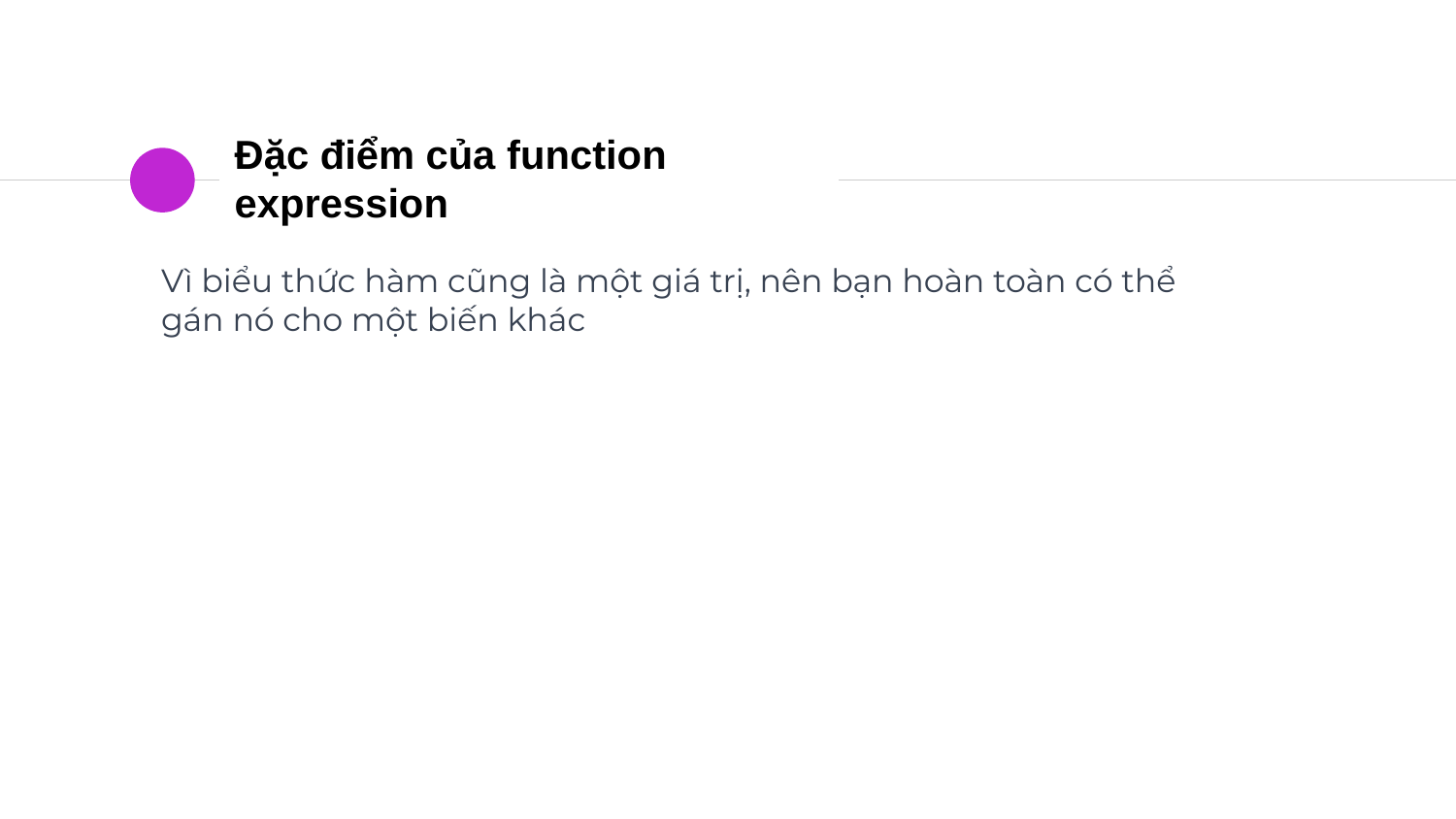

# Đặc điểm của function expression
Vì biểu thức hàm cũng là một giá trị, nên bạn hoàn toàn có thể gán nó cho một biến khác